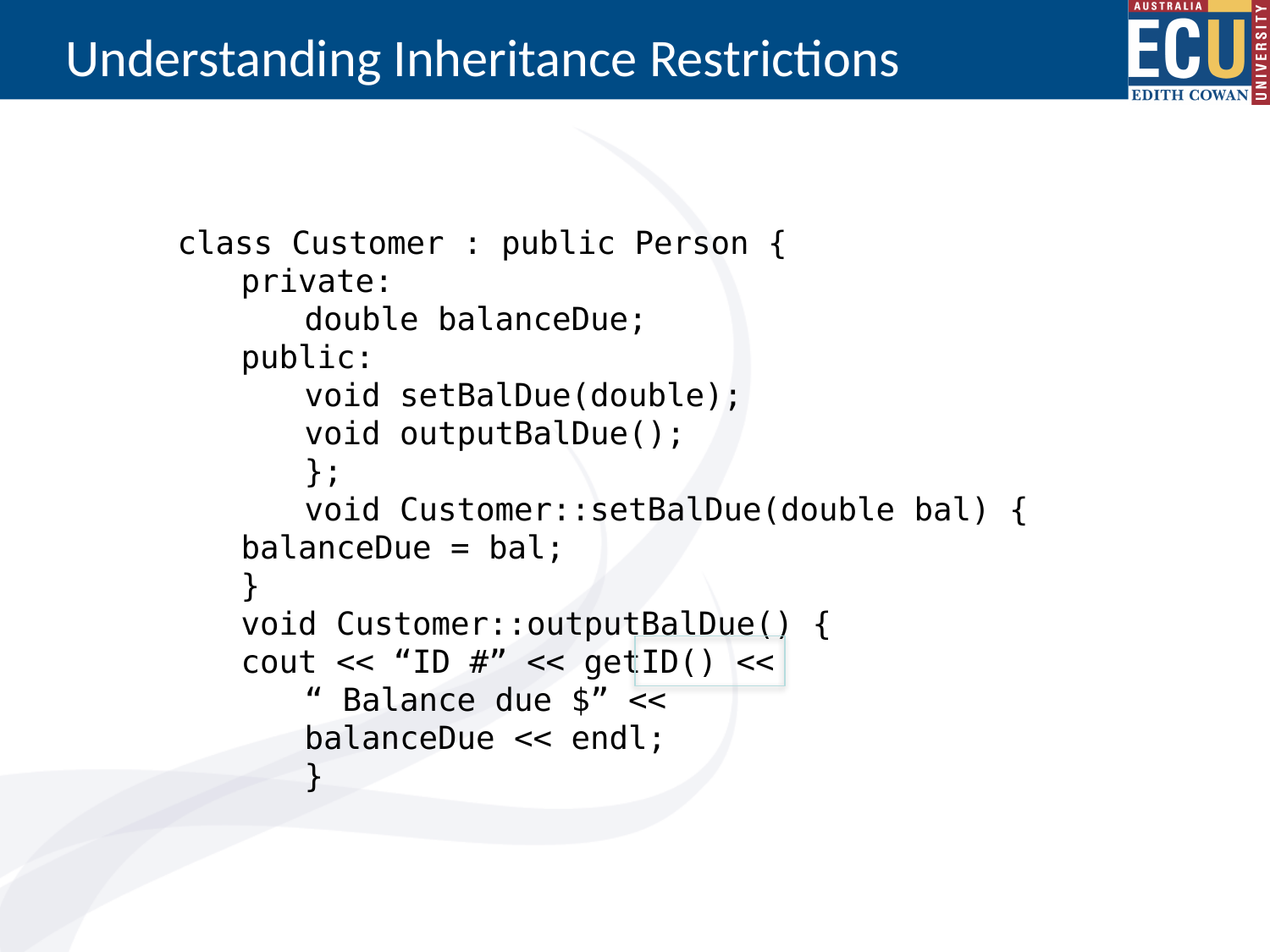

# Understanding Inheritance Restrictions
class Customer : public Person {
private:
double balanceDue;
public:
void setBalDue(double);
void outputBalDue();
};
void Customer::setBalDue(double bal) {
balanceDue = bal;
}
void Customer::outputBalDue() {
cout << “ID #” << getID() <<
“ Balance due $” <<
balanceDue << endl;
}